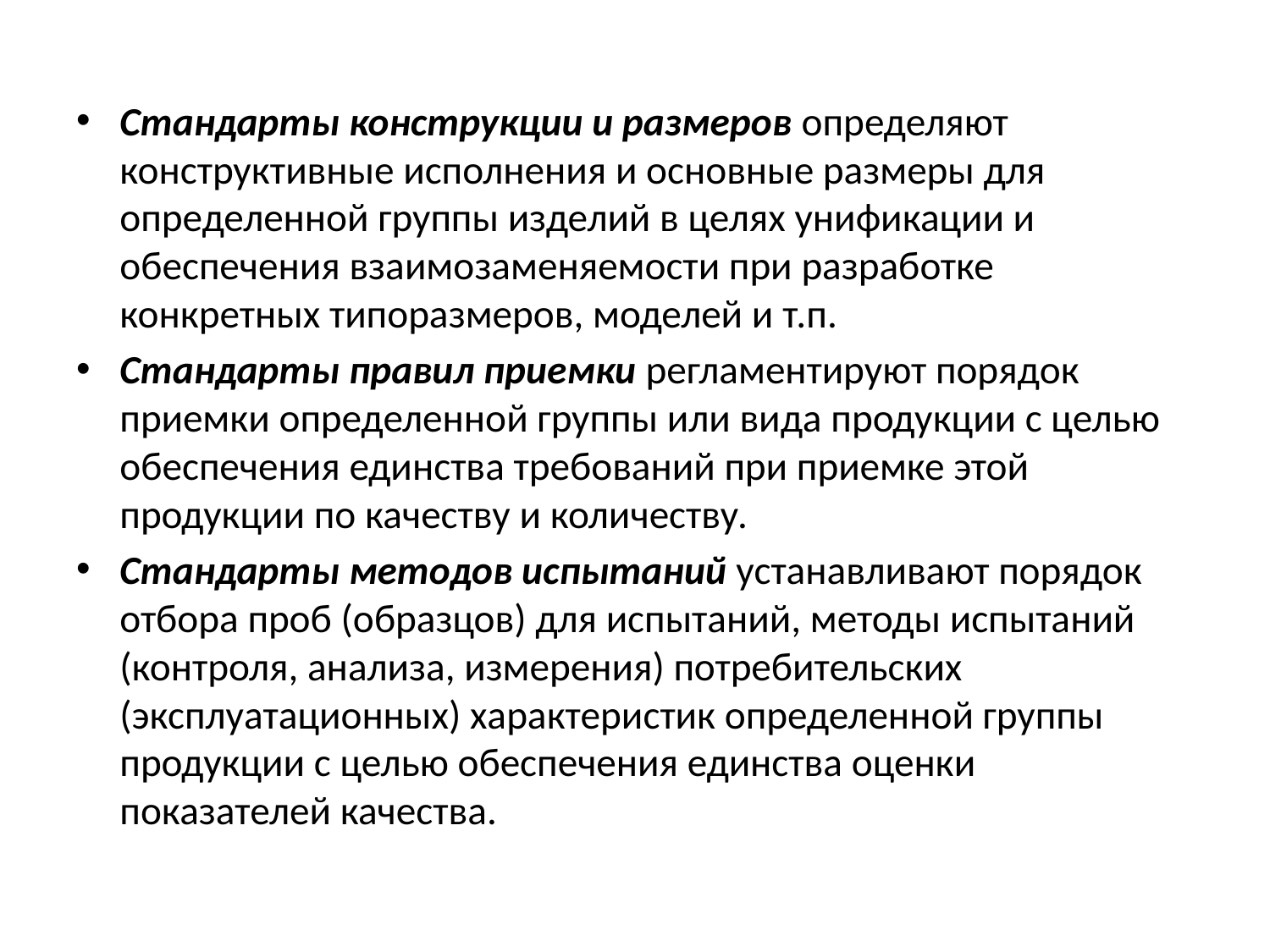

Стандарты конструкции и размеров определяют конструктивные исполнения и основные размеры для определенной группы изделий в целях унификации и обеспечения взаимозаменяемости при разработке конкретных типоразмеров, моделей и т.п.
Стандарты правил приемки регламентируют порядок приемки определенной группы или вида продукции с целью обеспечения единства требований при приемке этой продукции по качеству и количеству.
Стандарты методов испытаний устанавливают порядок отбора проб (образцов) для испытаний, методы испытаний (контроля, анализа, измерения) потребительских (эксплуатационных) характеристик определенной группы продукции с целью обеспечения единства оценки показателей качества.